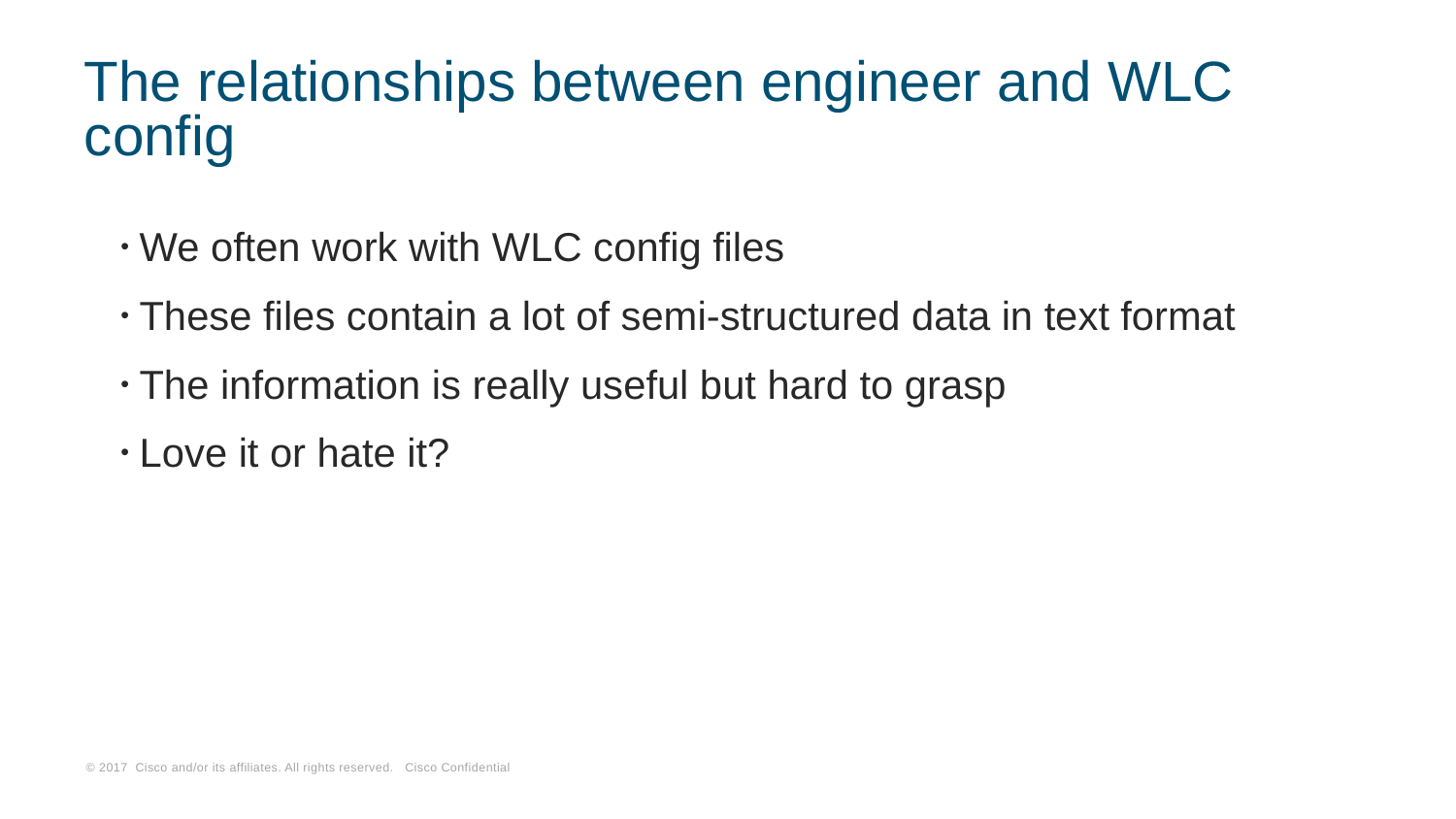

# The relationships between engineer and WLC config
We often work with WLC config files
These files contain a lot of semi-structured data in text format
The information is really useful but hard to grasp
Love it or hate it?